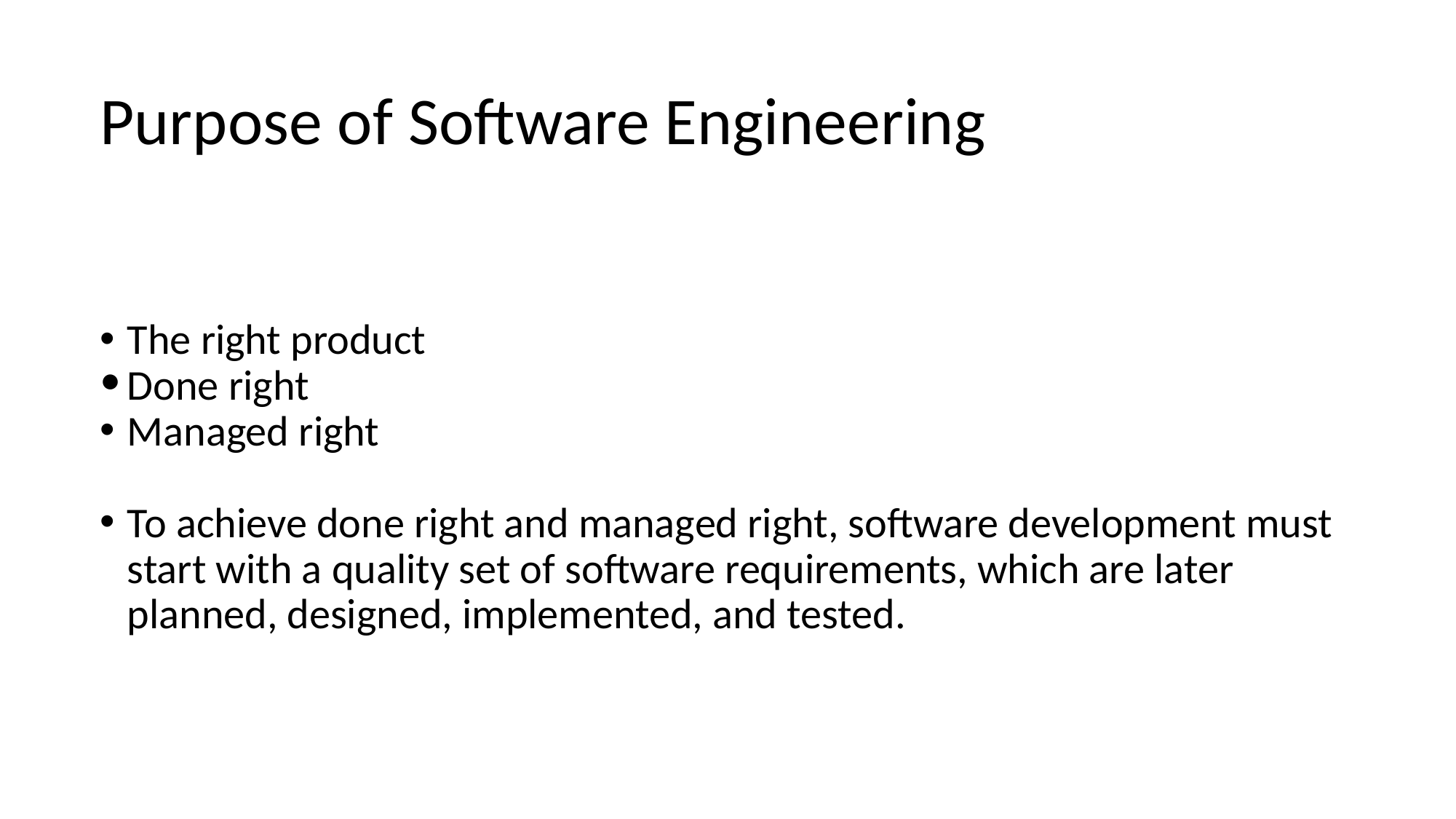

# Purpose of Software Engineering
The right product
Done right
Managed right

To achieve done right and managed right, software development must start with a quality set of software requirements, which are later planned, designed, implemented, and tested.